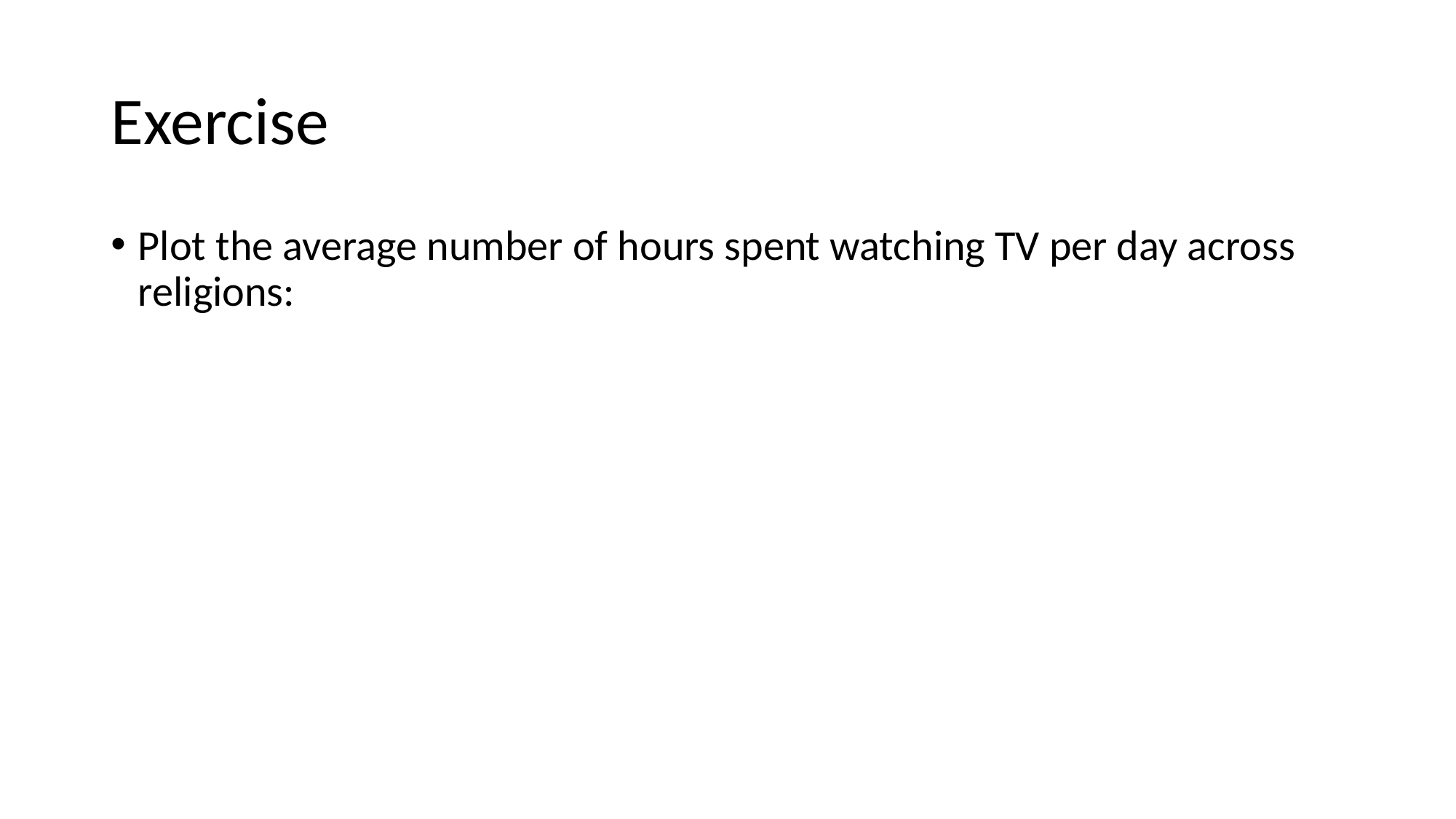

# Exercise
Plot the average number of hours spent watching TV per day across religions: